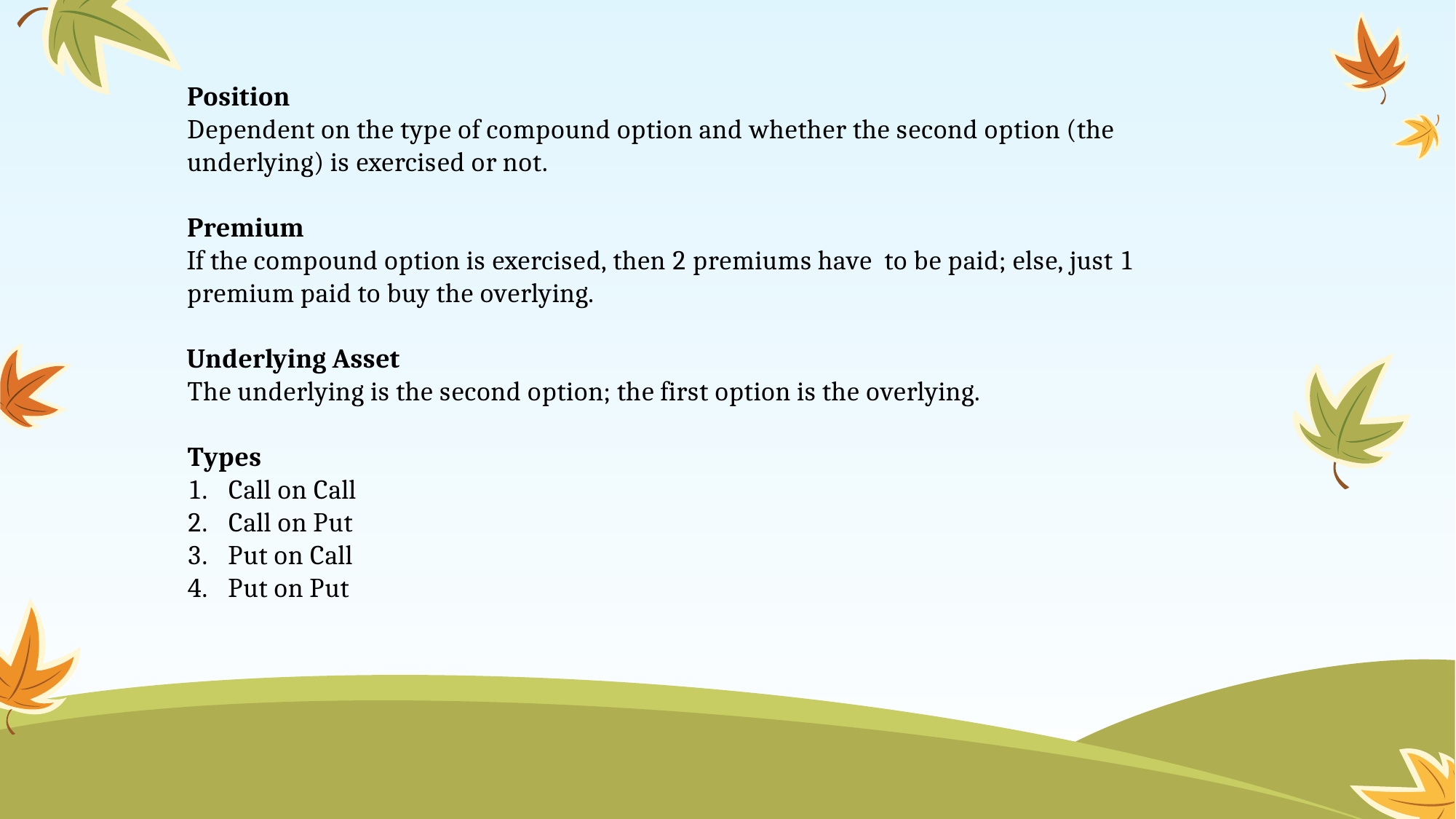

Position
Dependent on the type of compound option and whether the second option (the underlying) is exercised or not.

Premium
If the compound option is exercised, then 2 premiums have  to be paid; else, just 1 premium paid to buy the overlying.

Underlying Asset
The underlying is the second option; the first option is the overlying.

Types
Call on Call
Call on Put
Put on Call
Put on Put